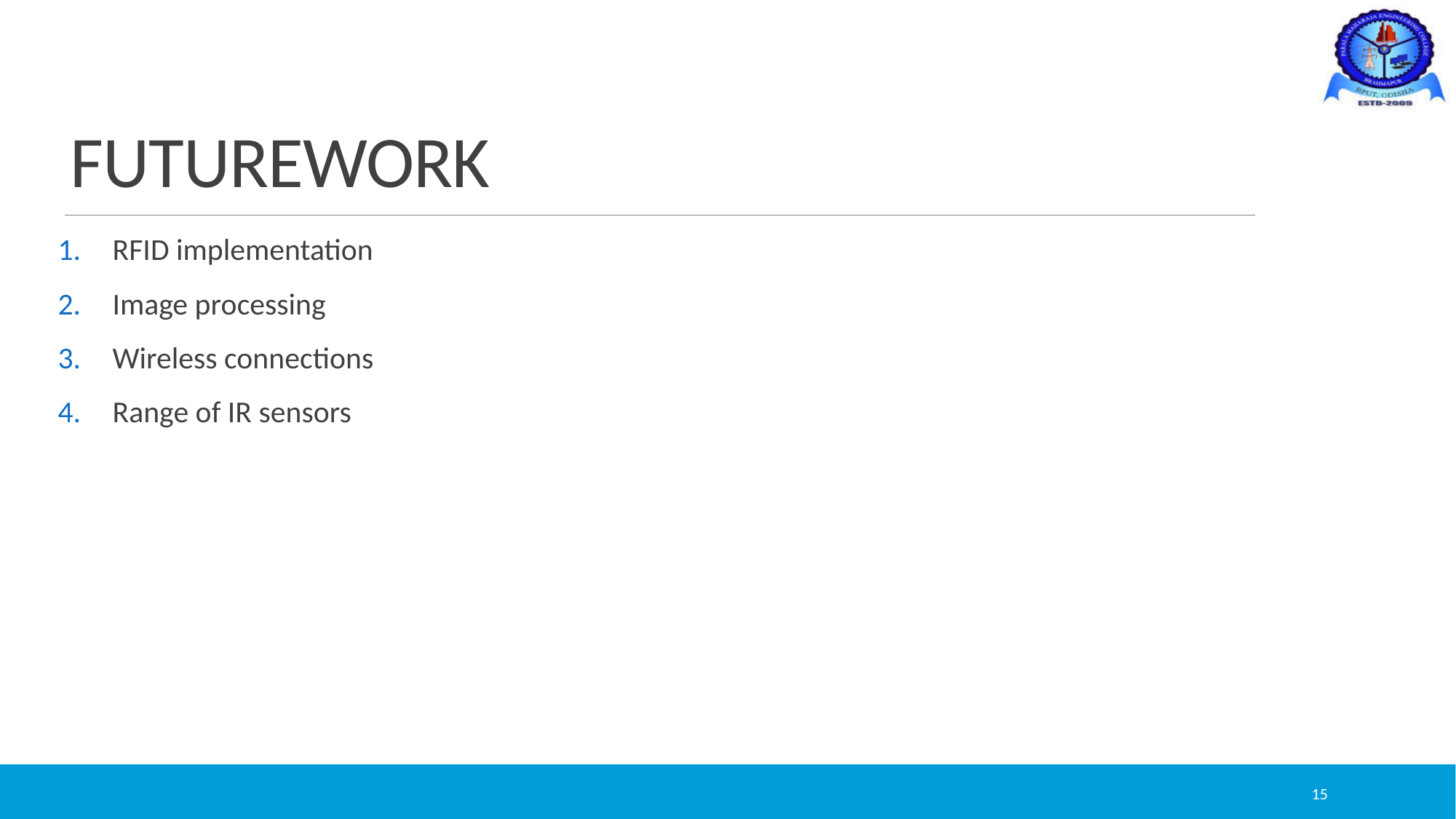

# FUTUREWORK
RFID implementation
Image processing
Wireless connections
Range of IR sensors
15